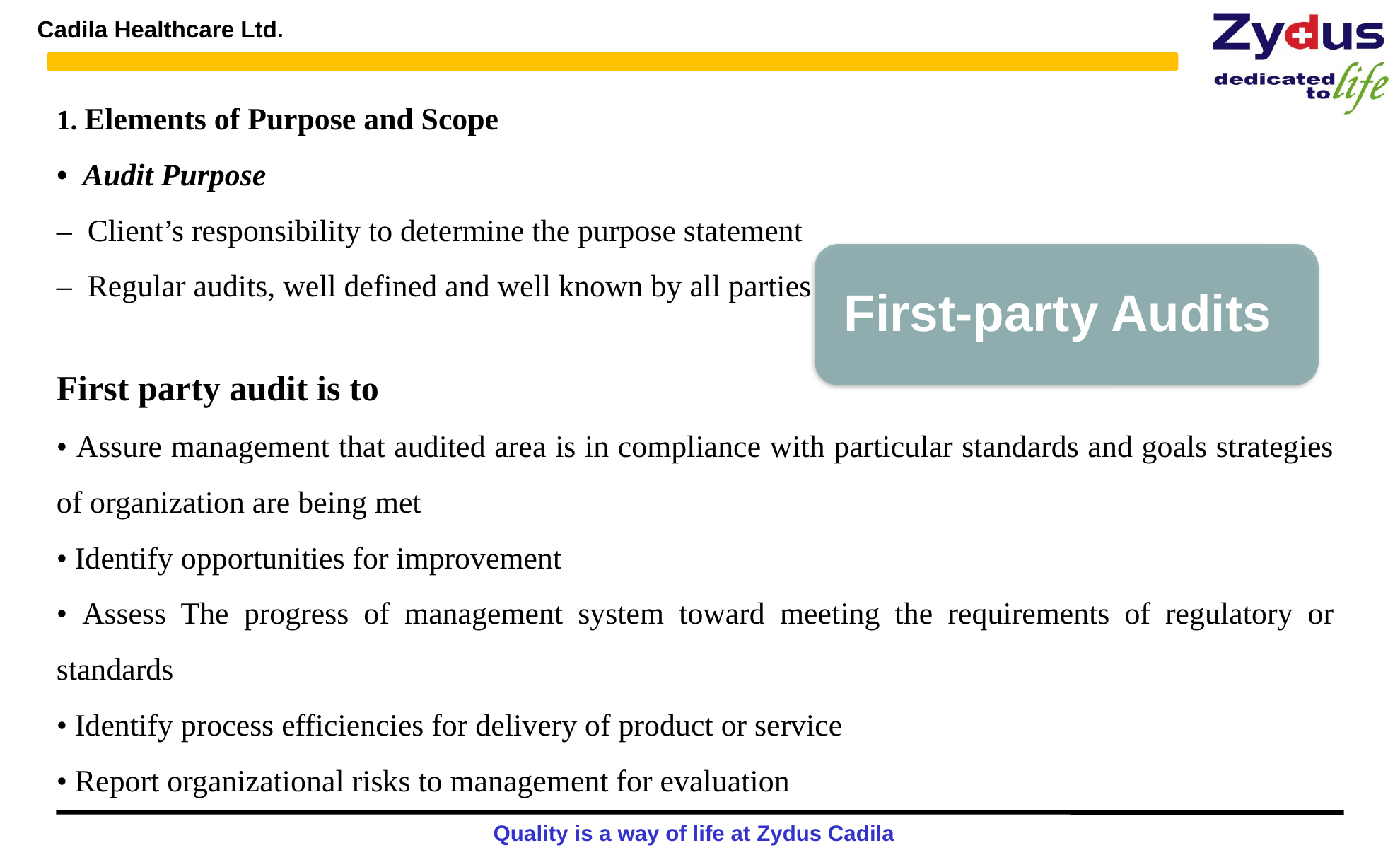

1. Elements of Purpose and Scope
•  Audit Purpose
–  Client’s responsibility to determine the purpose statement
–  Regular audits, well defined and well known by all parties

First-party Audits
First party audit is to
• Assure management that audited area is in compliance with particular standards and goals strategies of organization are being met
• Identify opportunities for improvement
• Assess The progress of management system toward meeting the requirements of regulatory or standards
• Identify process efficiencies for delivery of product or service
• Report organizational risks to management for evaluation